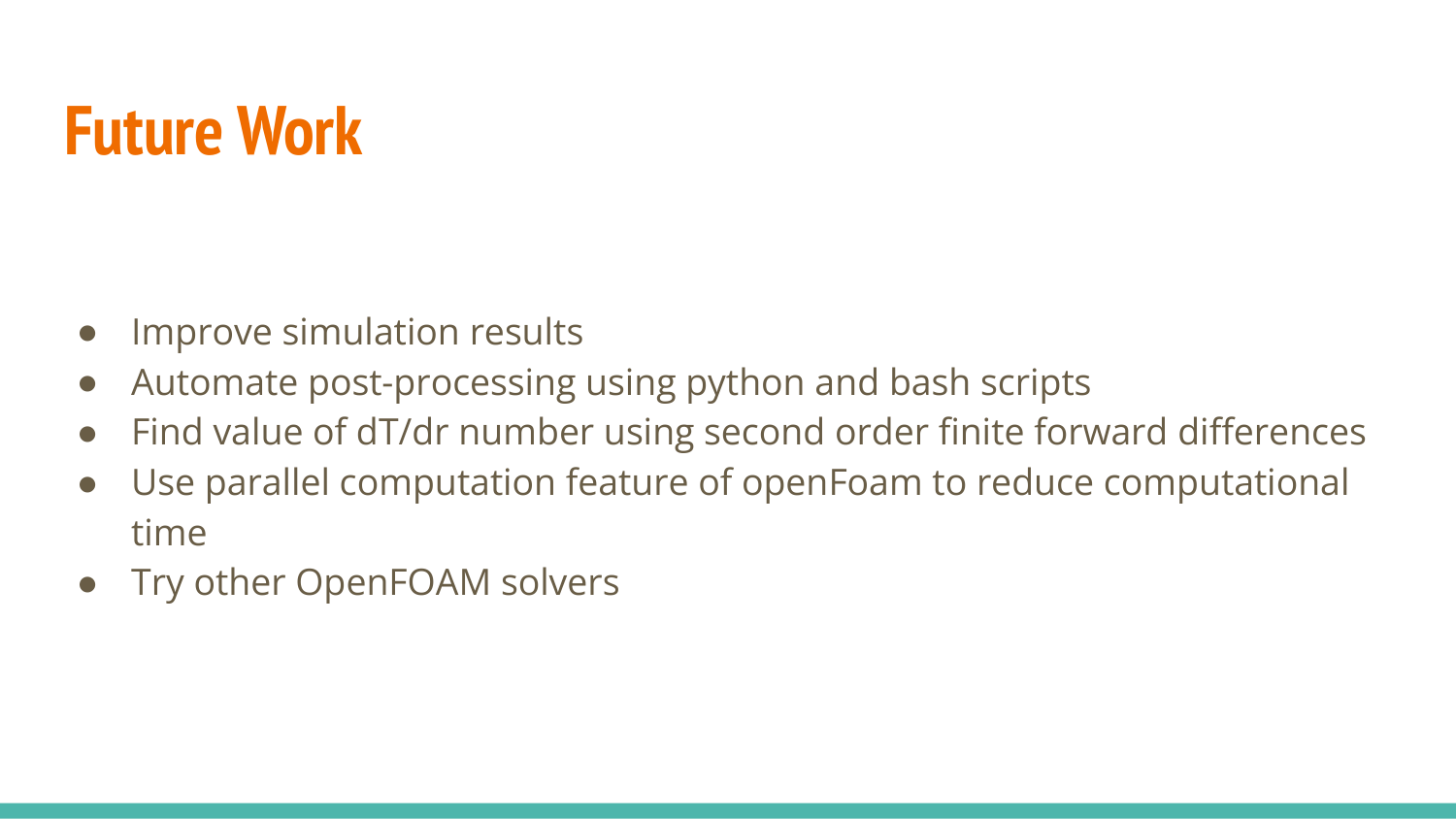

# Future Work
Improve simulation results
Automate post-processing using python and bash scripts
Find value of dT/dr number using second order finite forward differences
Use parallel computation feature of openFoam to reduce computational time
Try other OpenFOAM solvers